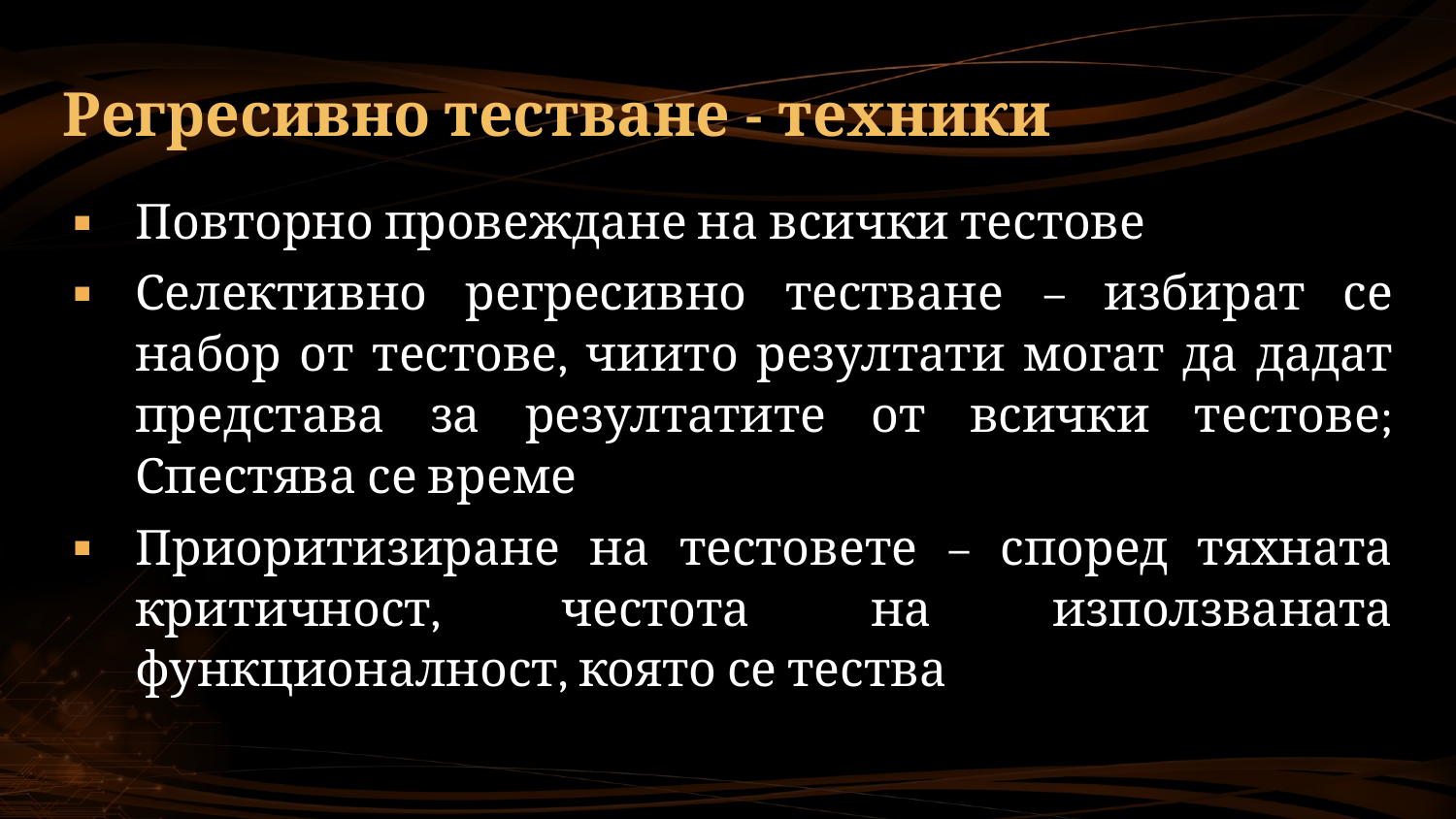

# Регресивно тестване - техники
Повторно провеждане на всички тестове
Селективно регресивно тестване – избират се набор от тестове, чиито резултати могат да дадат представа за резултатите от всички тестове; Спестява се време
Приоритизиране на тестовете – според тяхната критичност, честота на използваната функционалност, която се тества